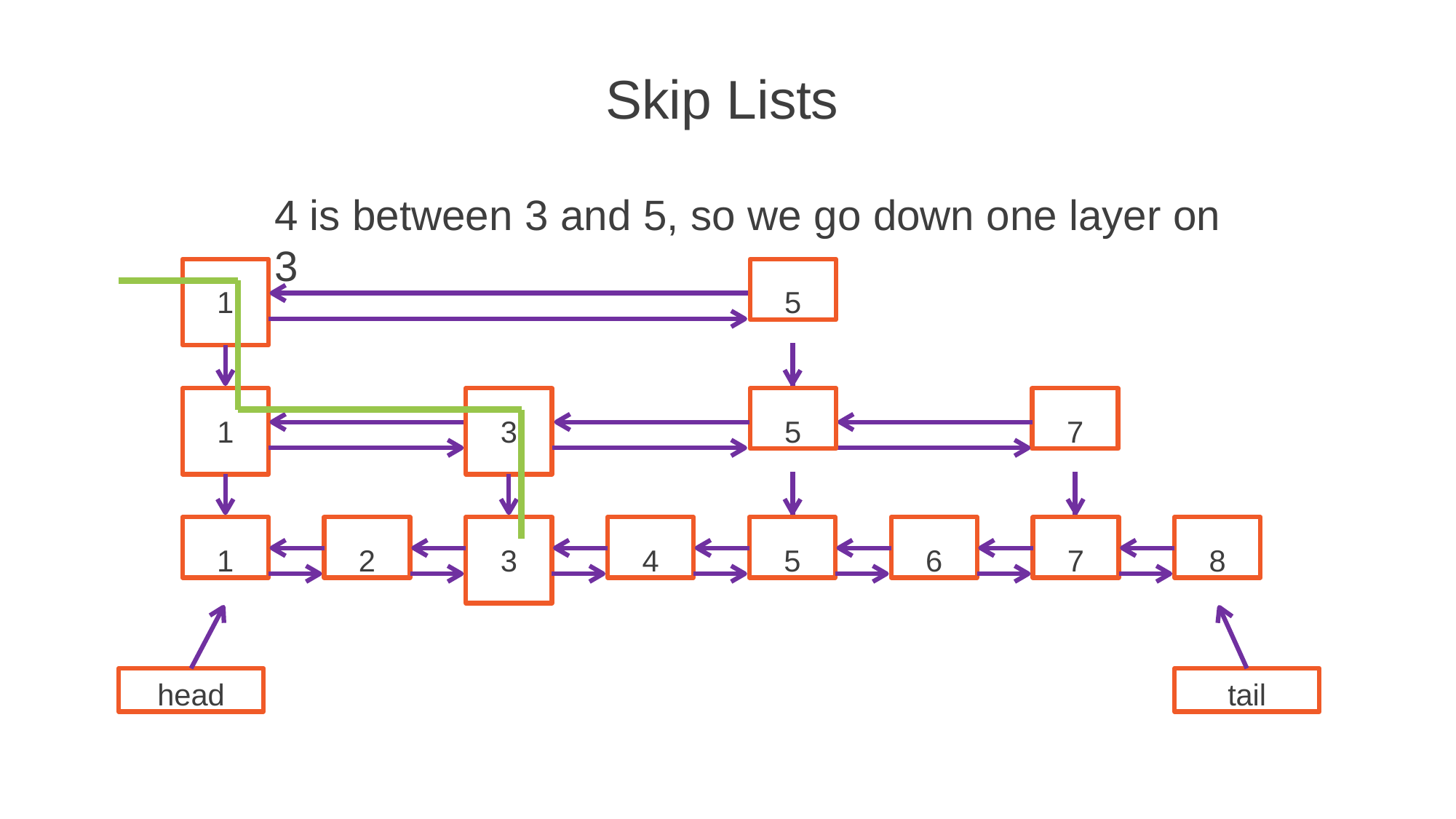

# Skip Lists
4 is between 3 and 5, so we go down one layer on 3

5

1

5
7
1
3

1
2

4
5
6
7
8

3

head
tail
68